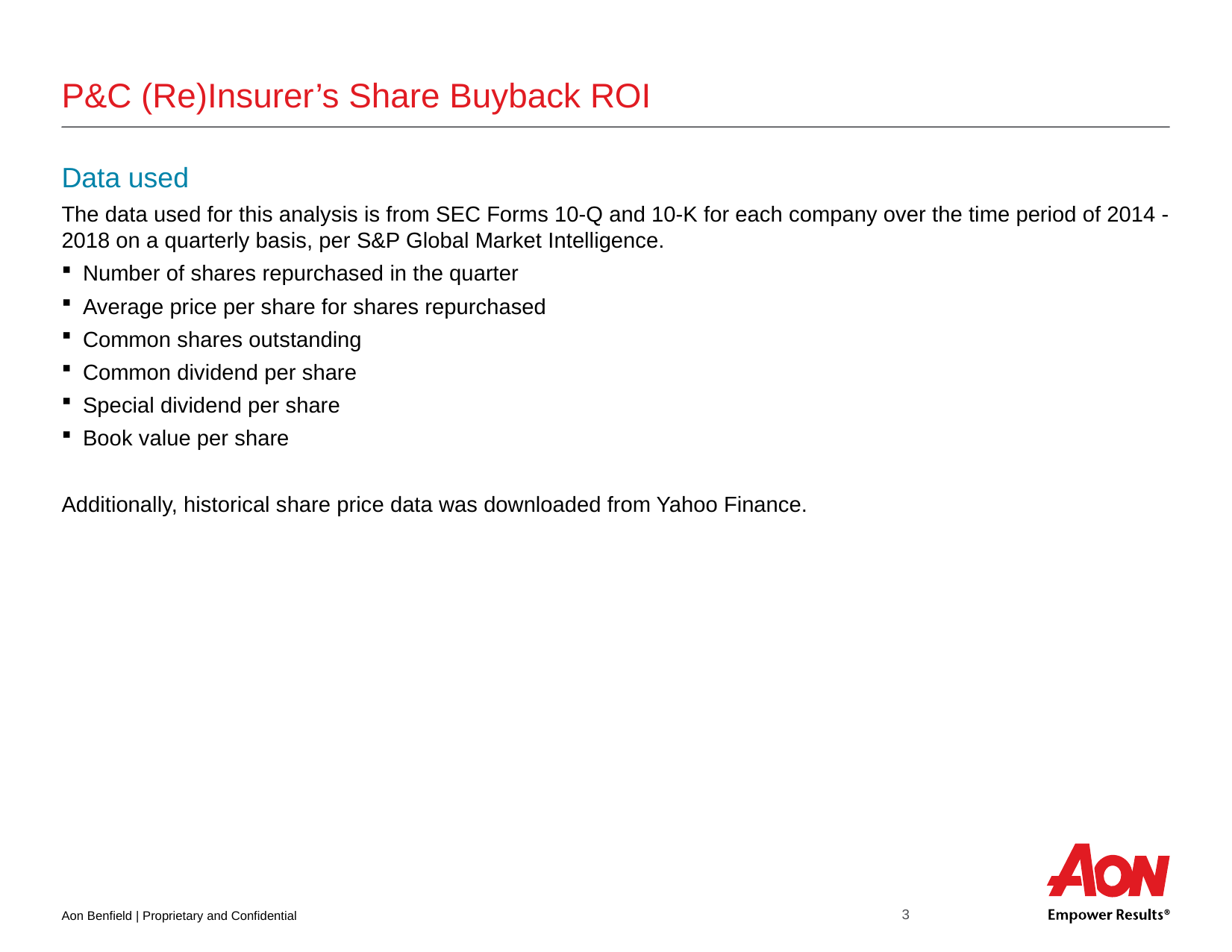

# P&C (Re)Insurer’s Share Buyback ROI
Data used
The data used for this analysis is from SEC Forms 10-Q and 10-K for each company over the time period of 2014 - 2018 on a quarterly basis, per S&P Global Market Intelligence.
Number of shares repurchased in the quarter
Average price per share for shares repurchased
Common shares outstanding
Common dividend per share
Special dividend per share
Book value per share

Additionally, historical share price data was downloaded from Yahoo Finance.